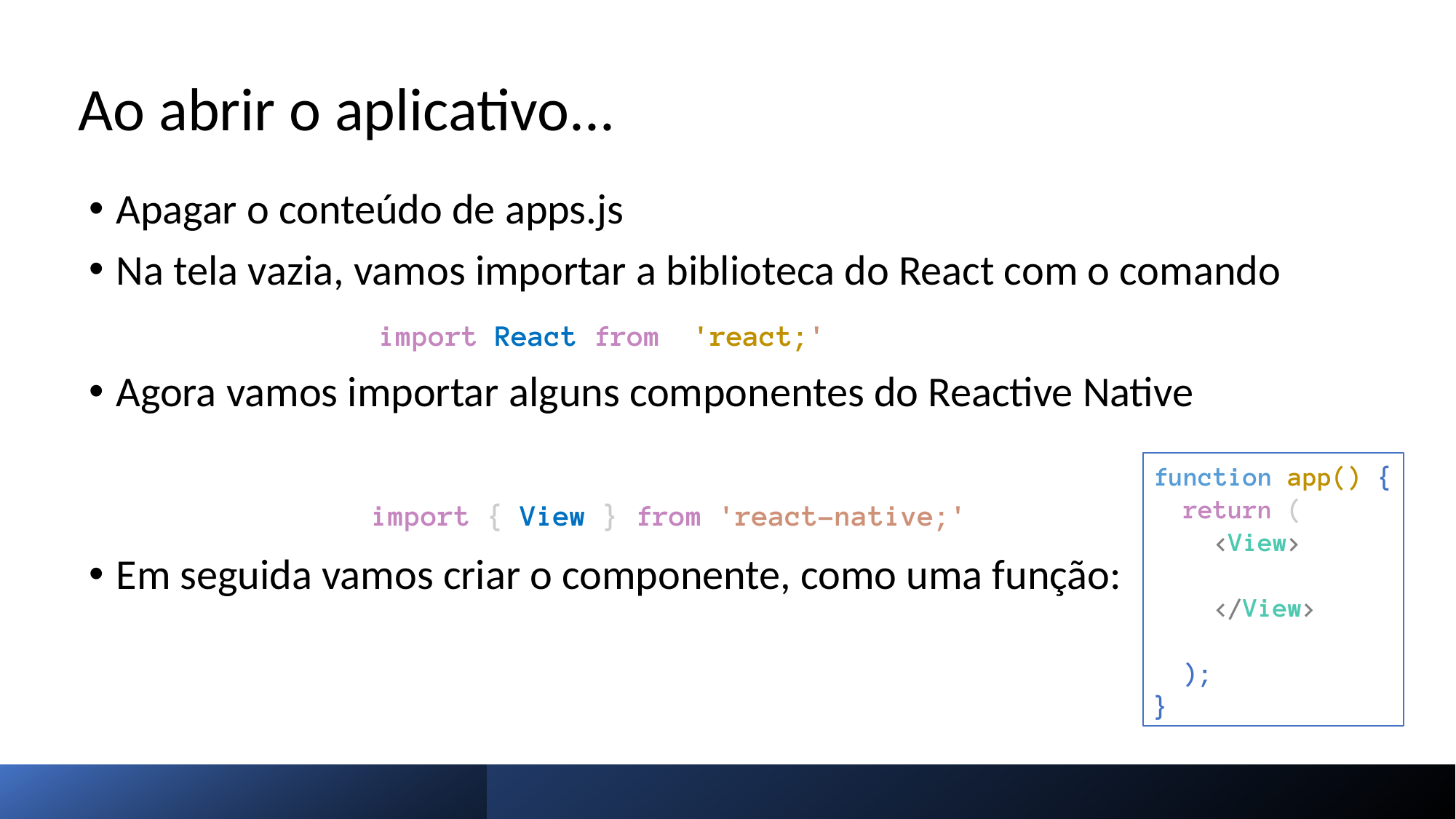

# Ao abrir o aplicativo...
Apagar o conteúdo de apps.js
Na tela vazia, vamos importar a biblioteca do React com o comando

Agora vamos importar alguns componentes do Reactive Native

Em seguida vamos criar o componente, como uma função:

import React from  'react;'

function app() {
  return (
    <View>

    </View>
  );
}
import { View } from 'react-native;'